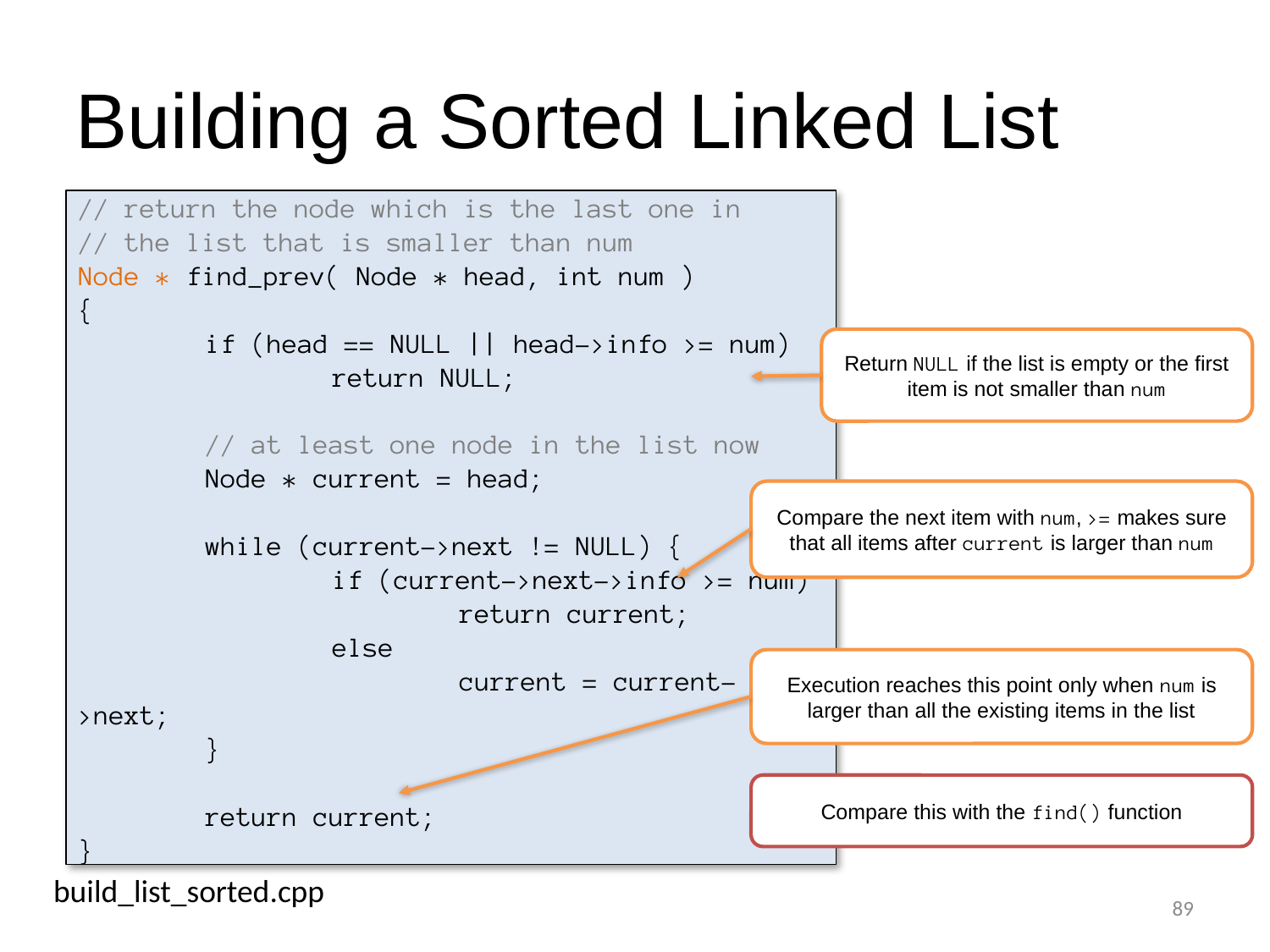

Building a Sorted Linked List
// return the node which is the last one in
// the list that is smaller than num
Node * find_prev( Node * head, int num )
{
	if (head == NULL || head->info >= num)
		return NULL;

	// at least one node in the list now
	Node * current = head;

	while (current->next != NULL) {
		if (current->next->info >= num)
			return current;
		else
			current = current->next;
	}

	return current;
}
Return NULL if the list is empty or the first item is not smaller than num

Compare the next item with num, >= makes sure that all items after current is larger than num

Execution reaches this point only when num is larger than all the existing items in the list

Compare this with the find() function
build_list_sorted.cpp
89